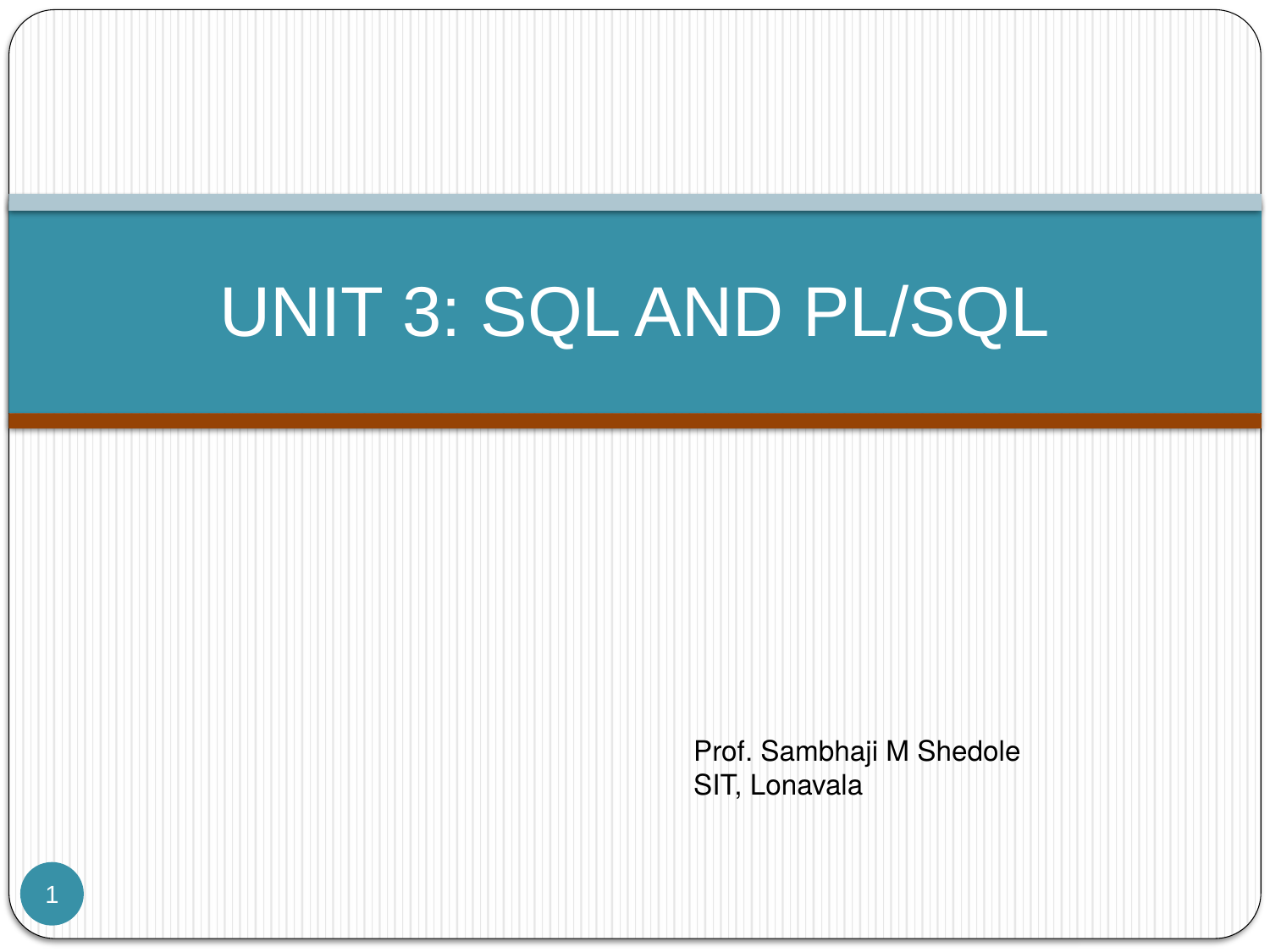

# UNIT 3: SQL AND PL/SQL
Prof. Sambhaji M Shedole
SIT, Lonavala
1